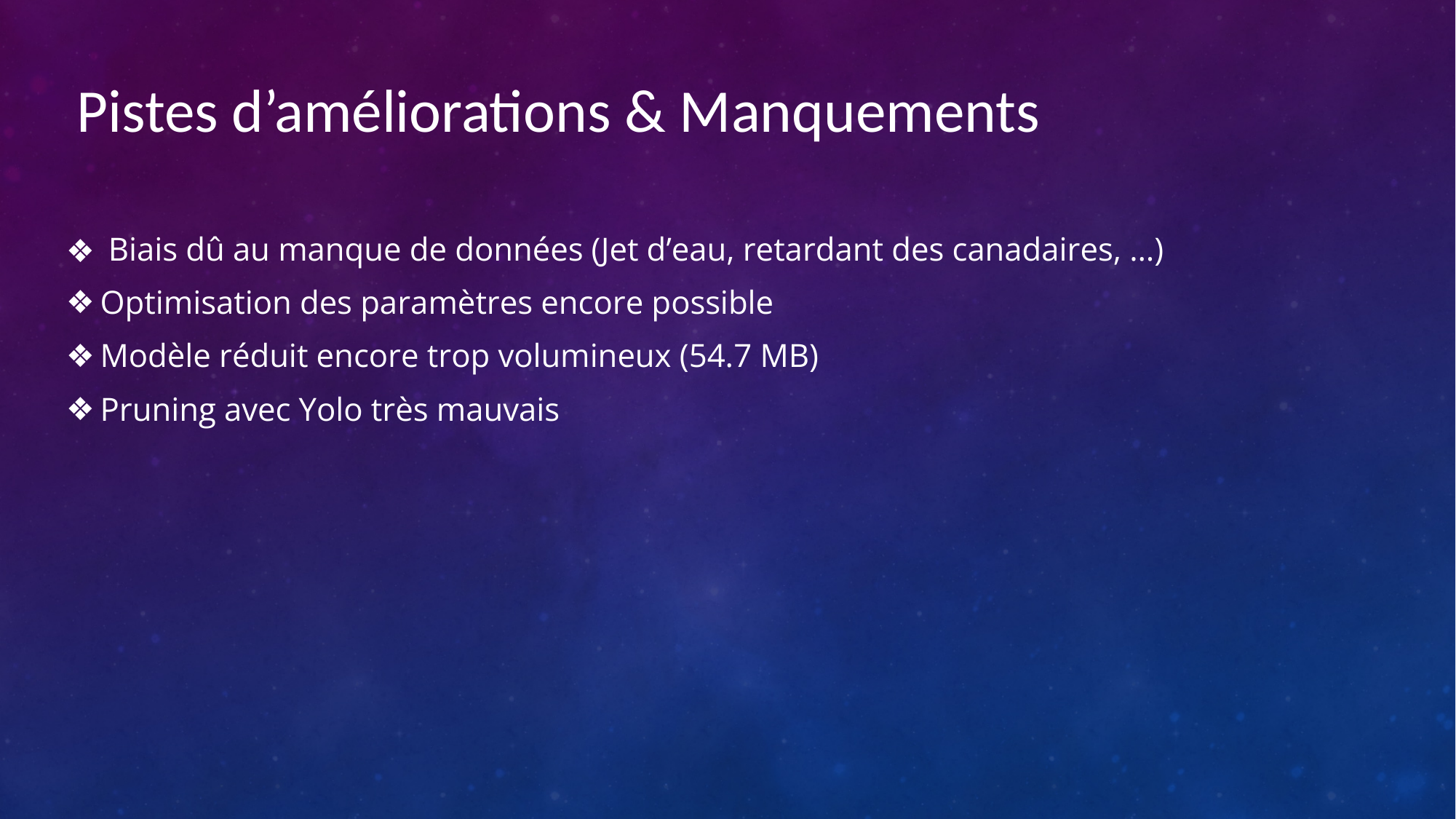

# Pistes d’améliorations & Manquements
 Biais dû au manque de données (Jet d’eau, retardant des canadaires, …)
Optimisation des paramètres encore possible
Modèle réduit encore trop volumineux (54.7 MB)
Pruning avec Yolo très mauvais